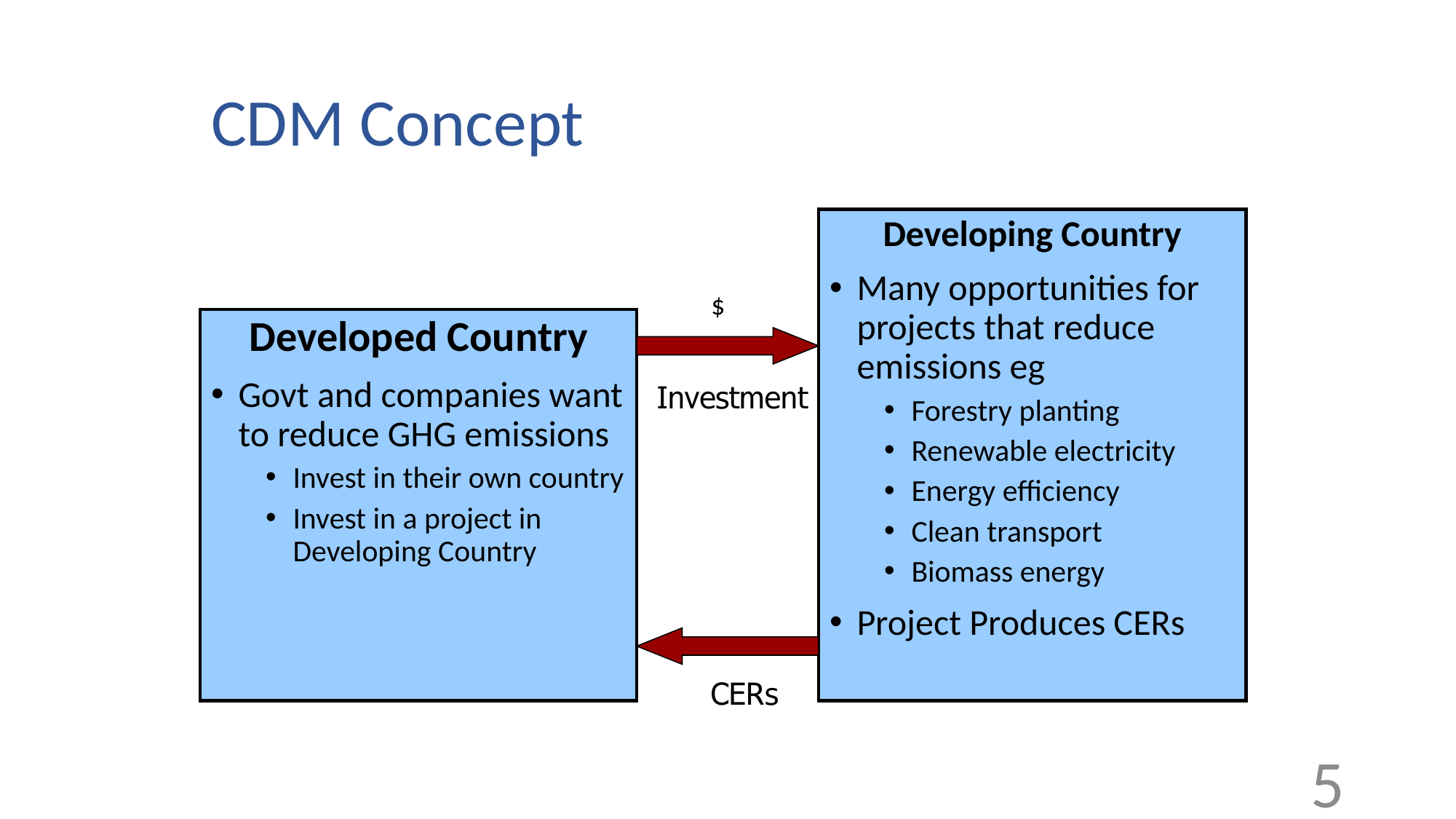

# CDM Concept
Developing Country
Many opportunities for projects that reduce emissions eg
Forestry planting
Renewable electricity
Energy efficiency
Clean transport
Biomass energy
Project Produces CERs

$
Developed Country
Govt and companies want to reduce GHG emissions
Invest in their own country
Invest in a project in Developing Country

Investment

CERs
5